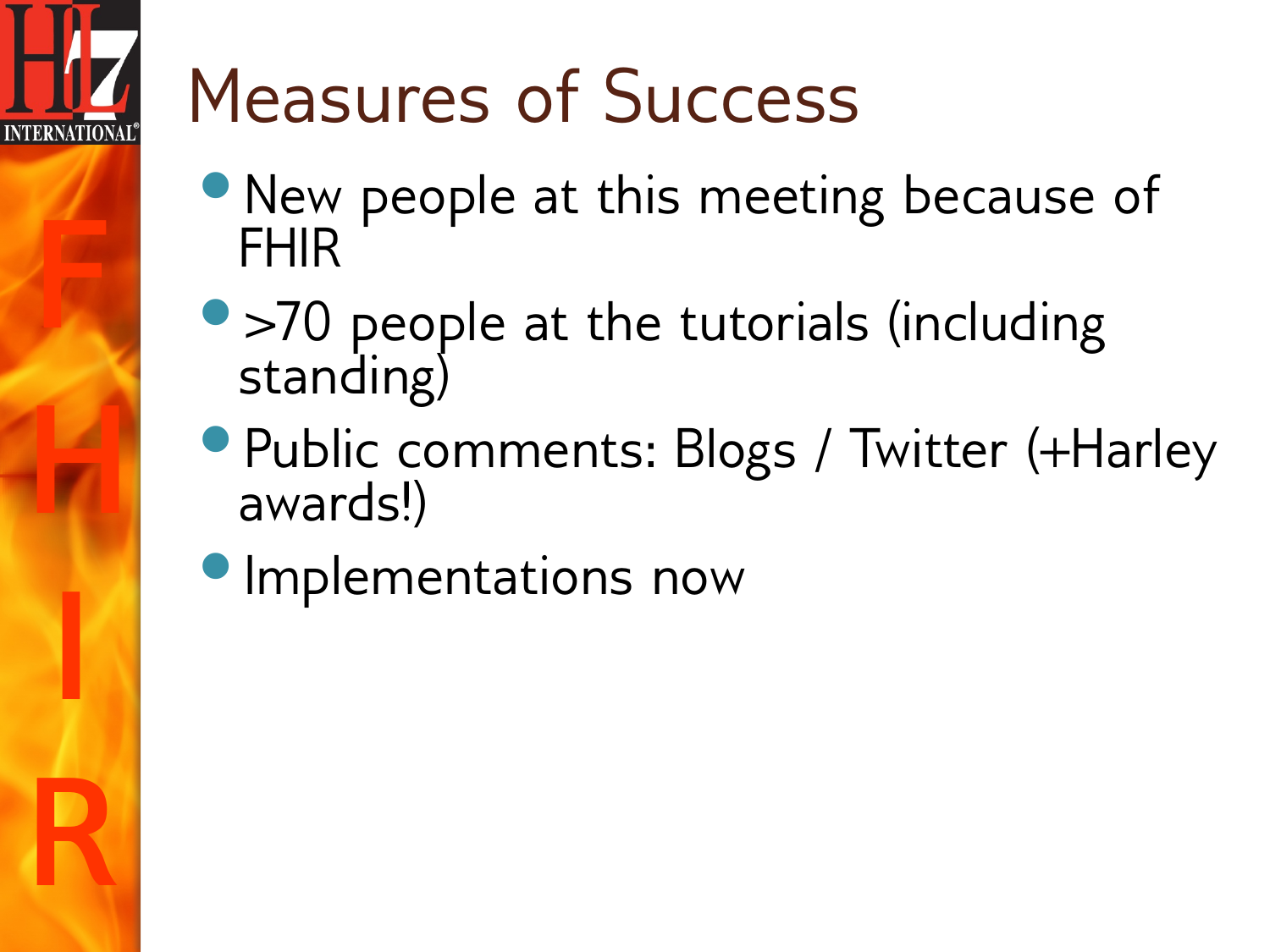

# Measures of Success
New people at this meeting because of FHIR
>70 people at the tutorials (including standing)
Public comments: Blogs / Twitter (+Harley awards!)
Implementations now